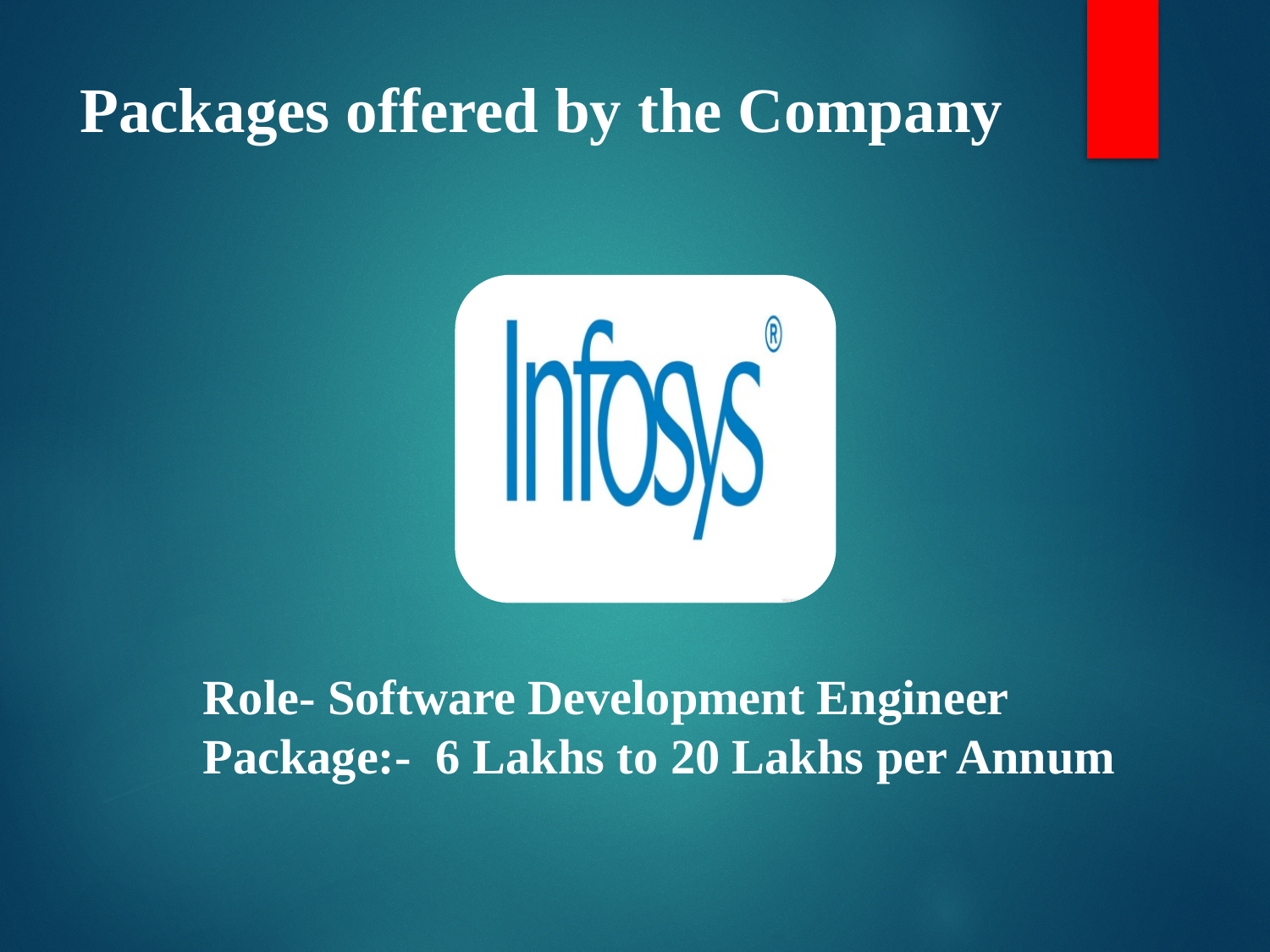

# Packages offered by the Company

Role- Software Development Engineer
Package:-  6 Lakhs to 20 Lakhs per Annum